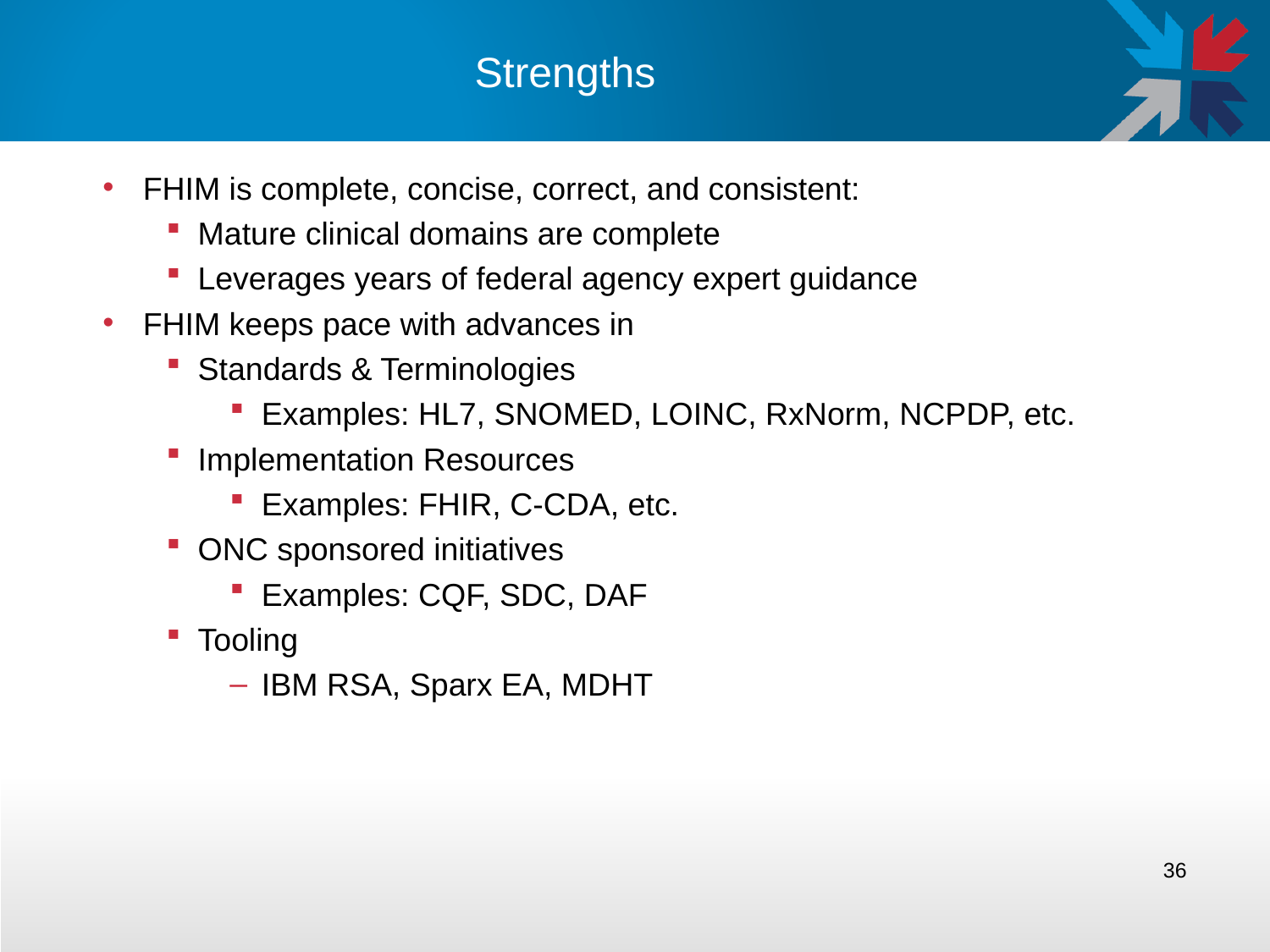

# Strengths
FHIM is complete, concise, correct, and consistent:
Mature clinical domains are complete
Leverages years of federal agency expert guidance
FHIM keeps pace with advances in
Standards & Terminologies
Examples: HL7, SNOMED, LOINC, RxNorm, NCPDP, etc.
Implementation Resources
Examples: FHIR, C-CDA, etc.
ONC sponsored initiatives
Examples: CQF, SDC, DAF
Tooling
IBM RSA, Sparx EA, MDHT
36